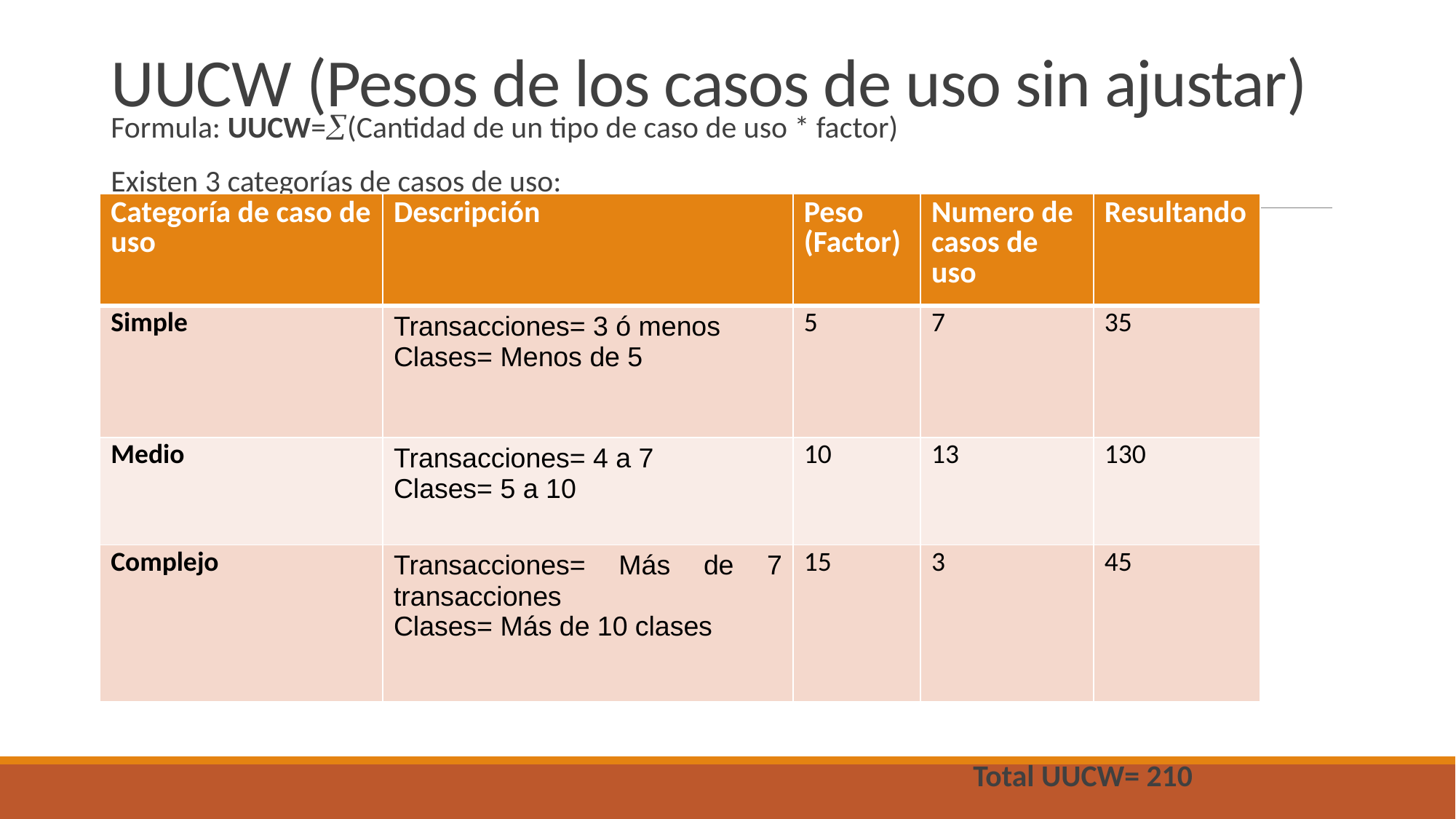

# UUCW (Pesos de los casos de uso sin ajustar)
Formula: UUCW=∑(Cantidad de un tipo de caso de uso * factor)
Existen 3 categorías de casos de uso:

								Total UUCW= 210
| Categoría de caso de uso | Descripción | Peso (Factor) | Numero de casos de uso | Resultando |
| --- | --- | --- | --- | --- |
| Simple | Transacciones= 3 ó menos Clases= Menos de 5 | 5 | 7 | 35 |
| Medio | Transacciones= 4 a 7 Clases= 5 a 10 | 10 | 13 | 130 |
| Complejo | Transacciones= Más de 7 transacciones Clases= Más de 10 clases | 15 | 3 | 45 |